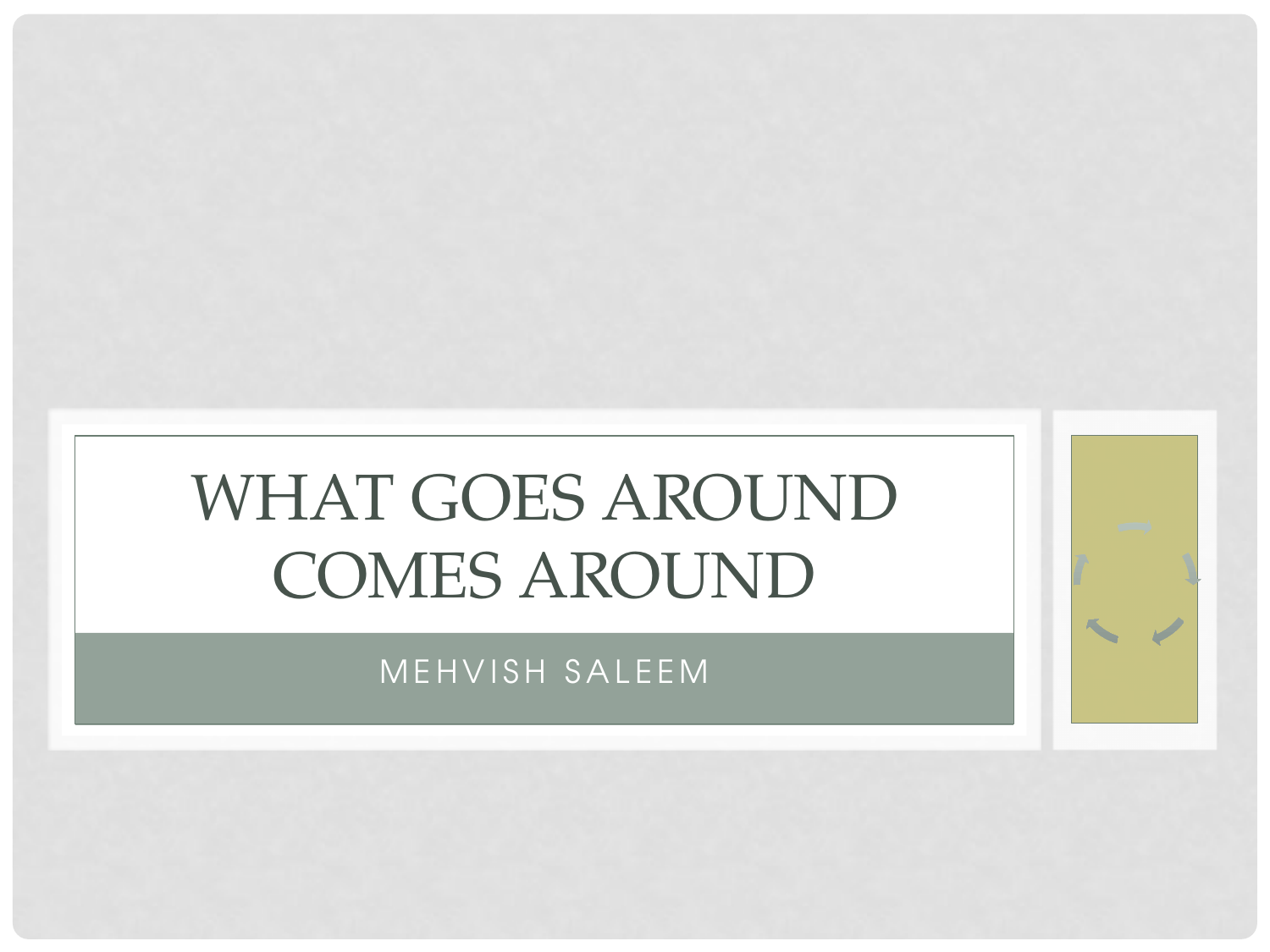

# What goes around comes around
Mehvish Saleem